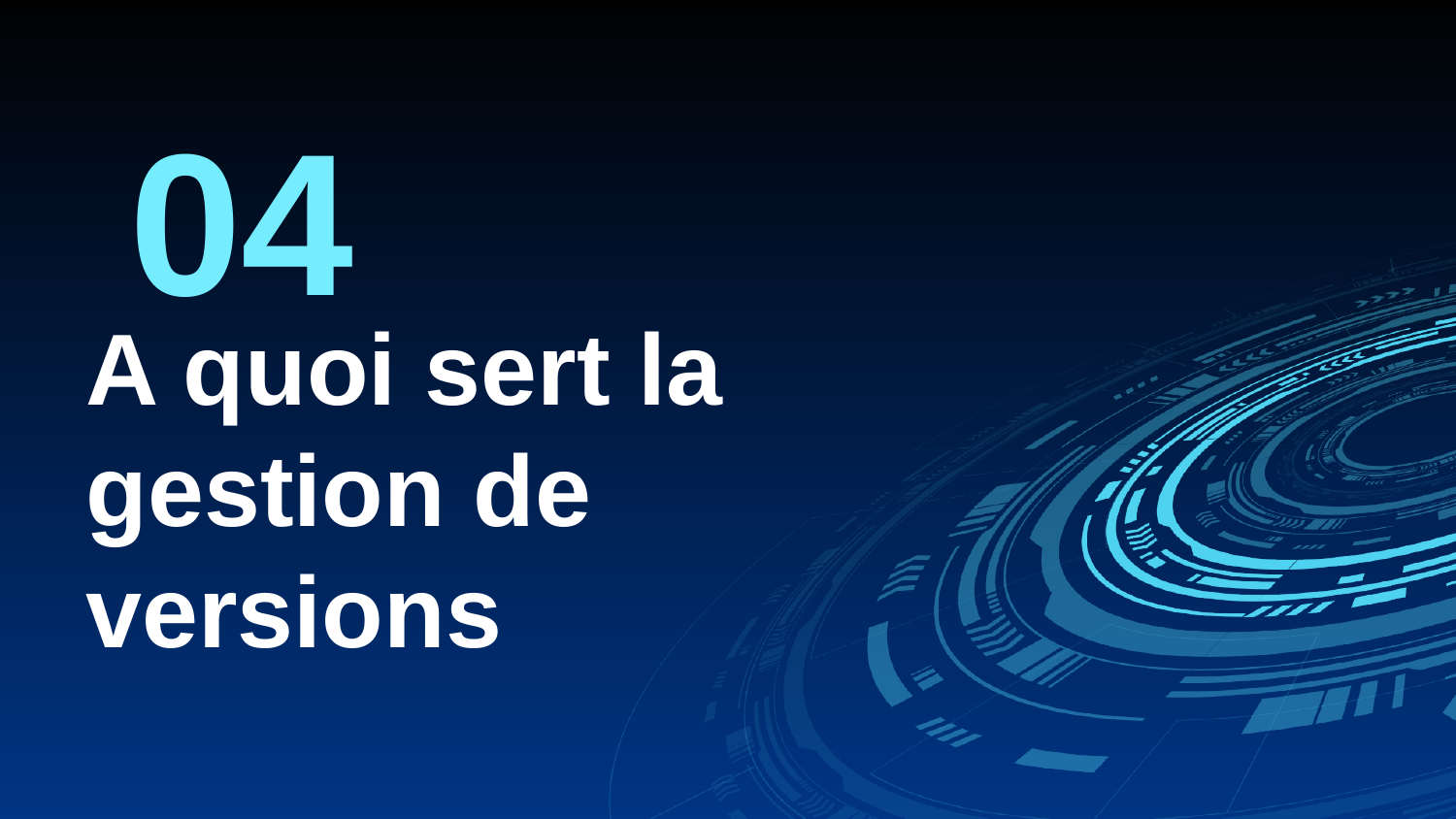

04
# A quoi sert la gestion de versions